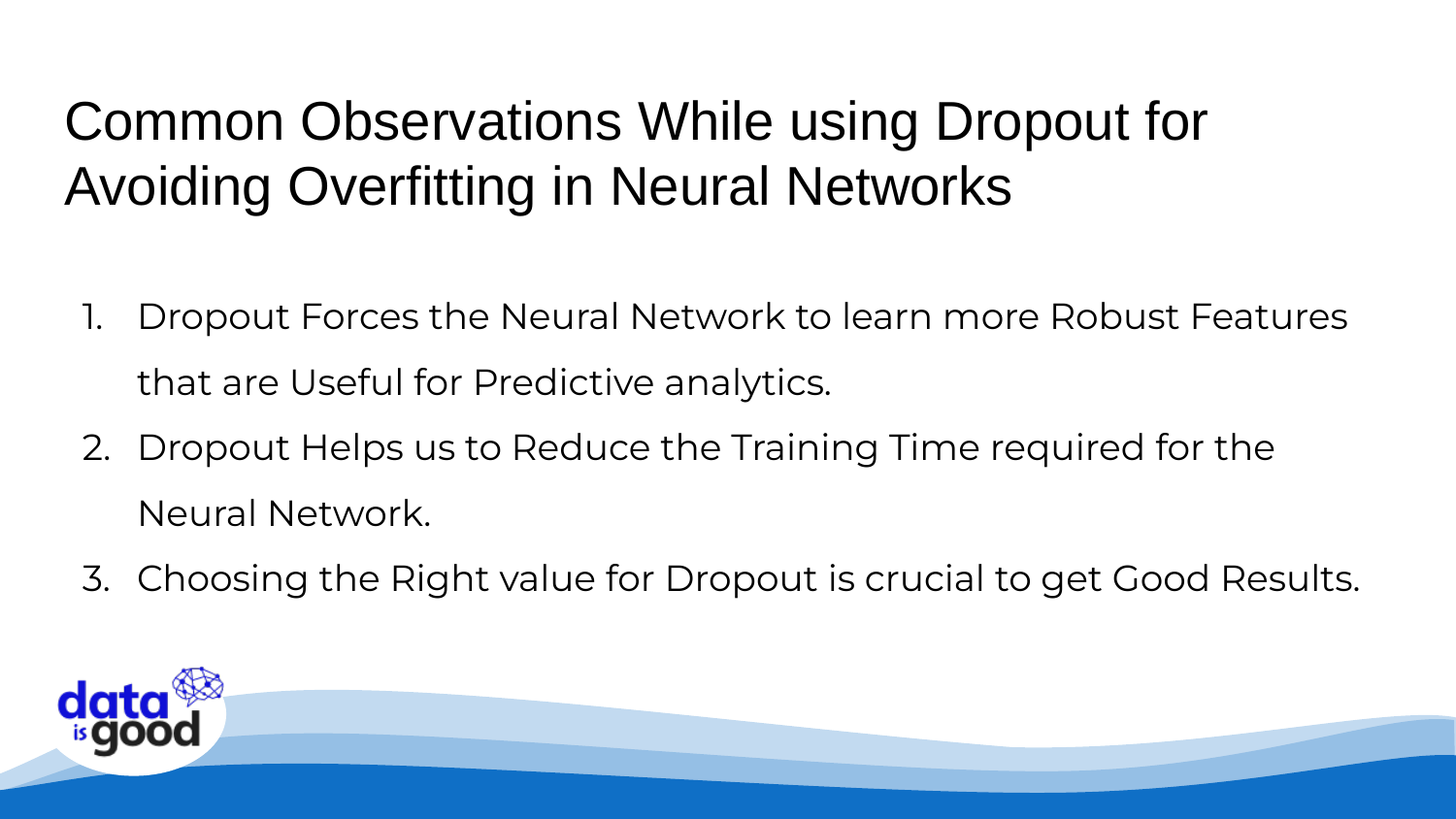

# Common Observations While using Dropout for Avoiding Overfitting in Neural Networks
Dropout Forces the Neural Network to learn more Robust Features that are Useful for Predictive analytics.
Dropout Helps us to Reduce the Training Time required for the Neural Network.
Choosing the Right value for Dropout is crucial to get Good Results.